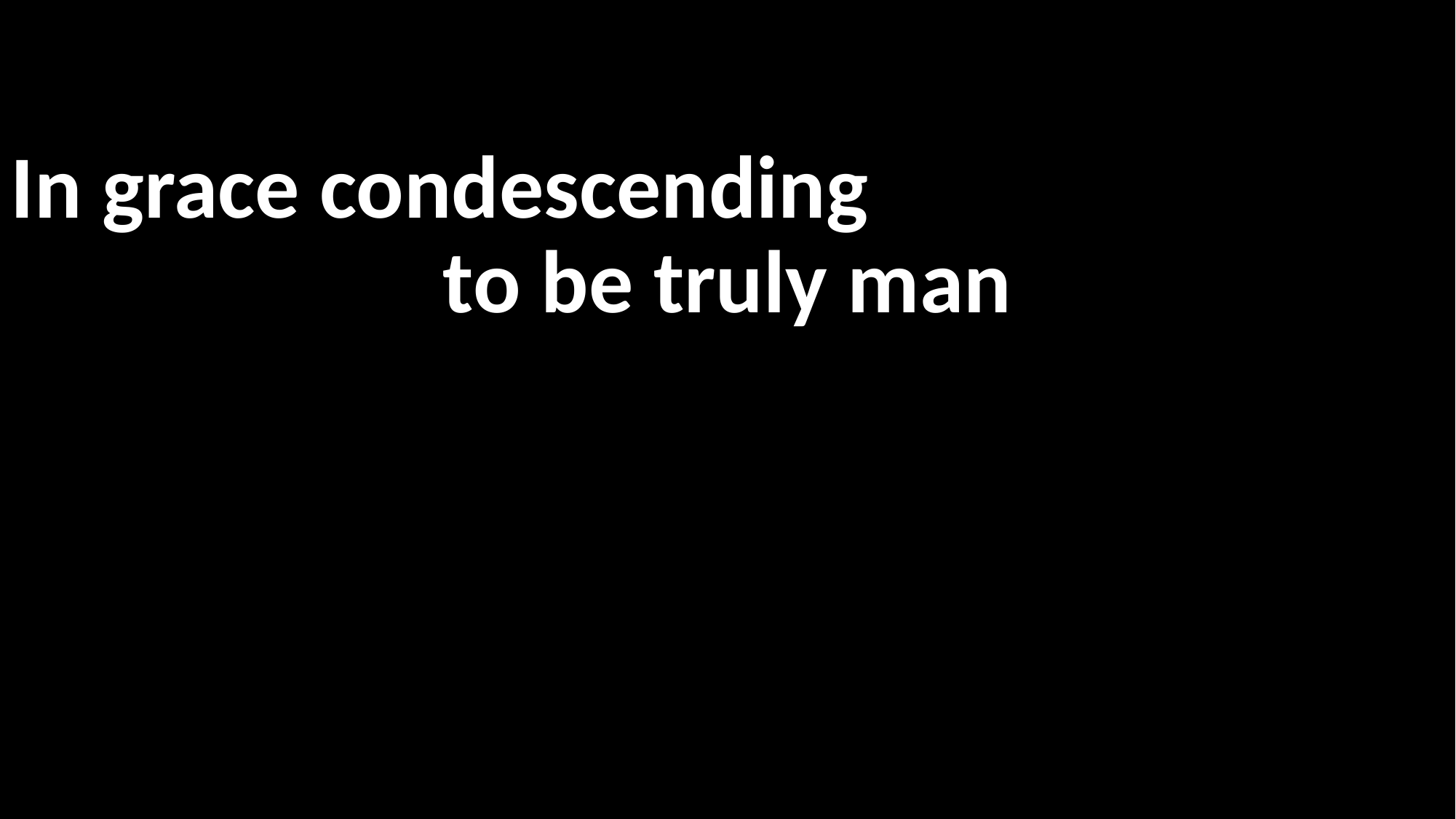

In grace condescending
to be truly man